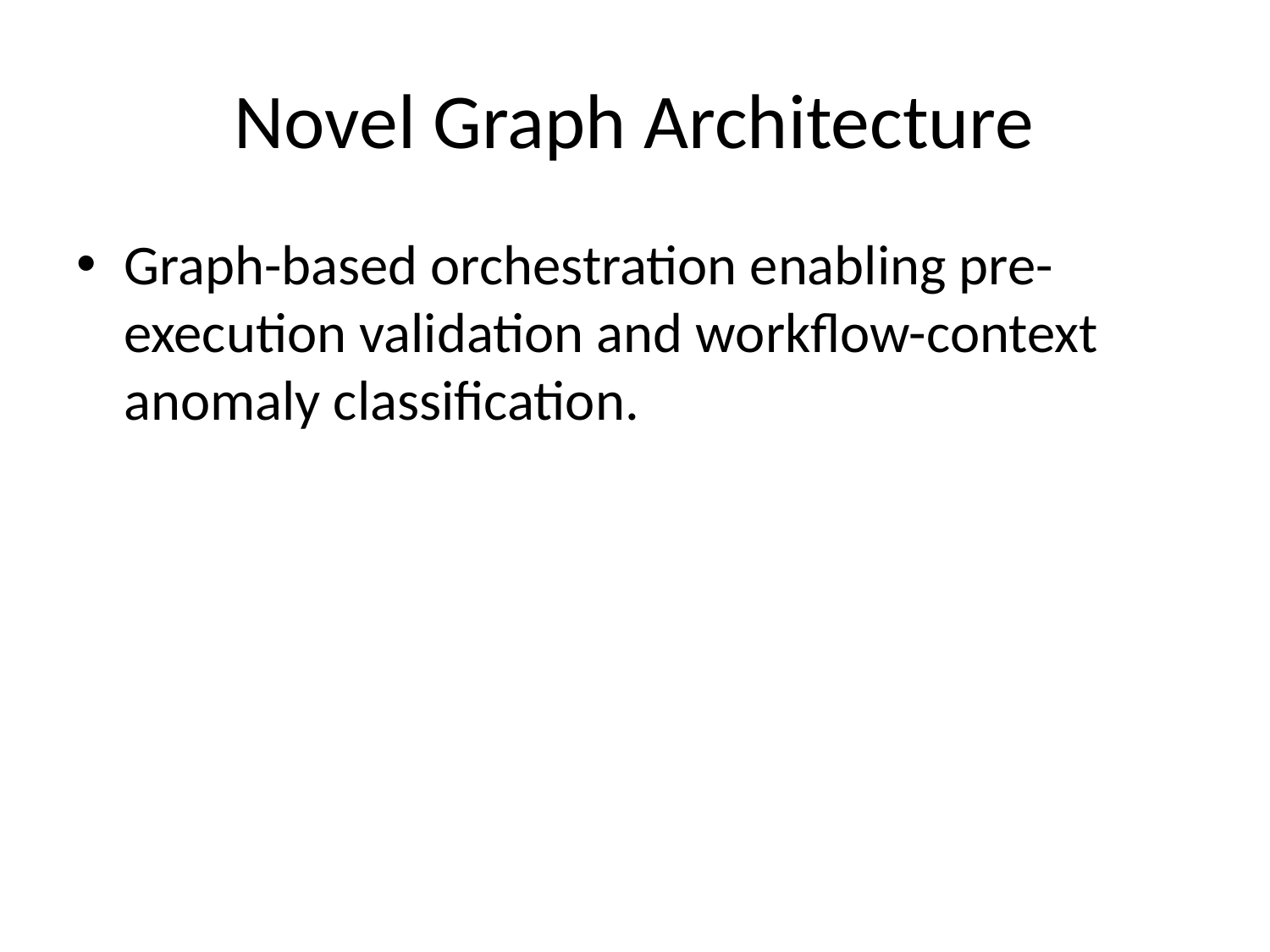

# Novel Graph Architecture
Graph-based orchestration enabling pre-execution validation and workflow-context anomaly classification.